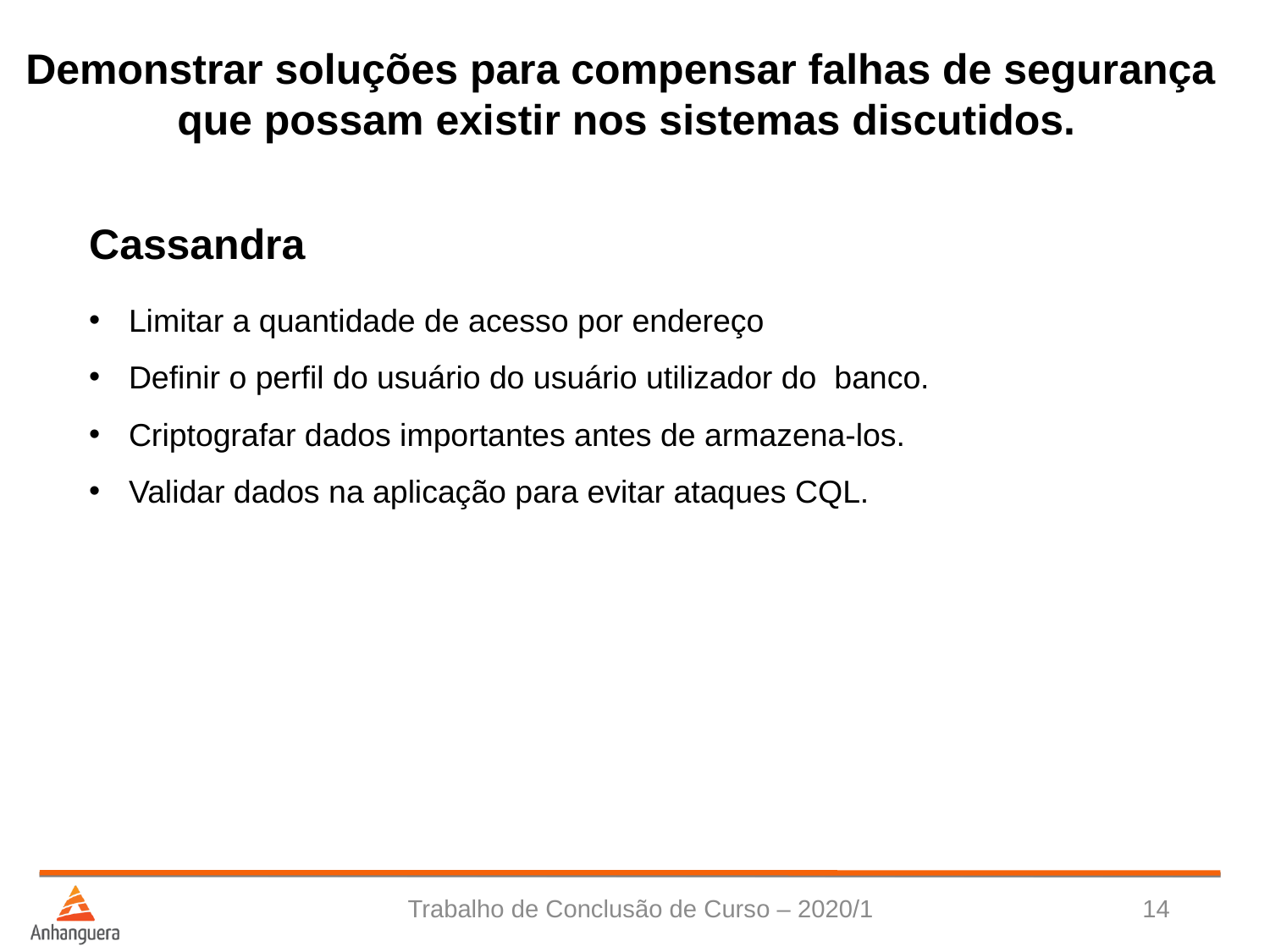

Demonstrar soluções para compensar falhas de segurança
que possam existir nos sistemas discutidos.

Cassandra
Limitar a quantidade de acesso por endereço
Definir o perfil do usuário do usuário utilizador do  banco.
Criptografar dados importantes antes de armazena-los.
Validar dados na aplicação para evitar ataques CQL.
Trabalho de Conclusão de Curso – 2020/1
14